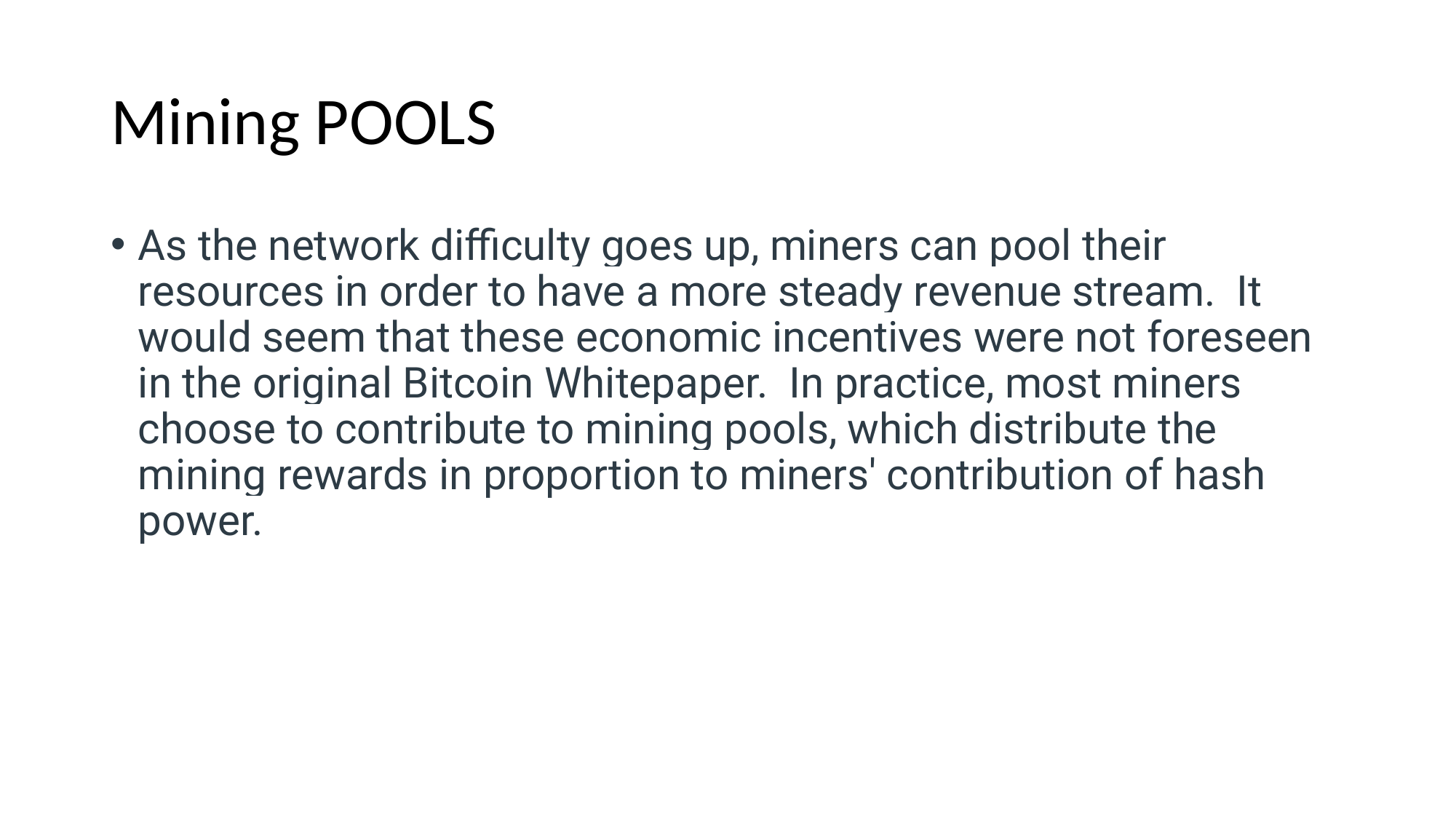

# Mining POOLS
As the network difficulty goes up, miners can pool their resources in order to have a more steady revenue stream.  It would seem that these economic incentives were not foreseen in the original Bitcoin Whitepaper.  In practice, most miners choose to contribute to mining pools, which distribute the mining rewards in proportion to miners' contribution of hash power.